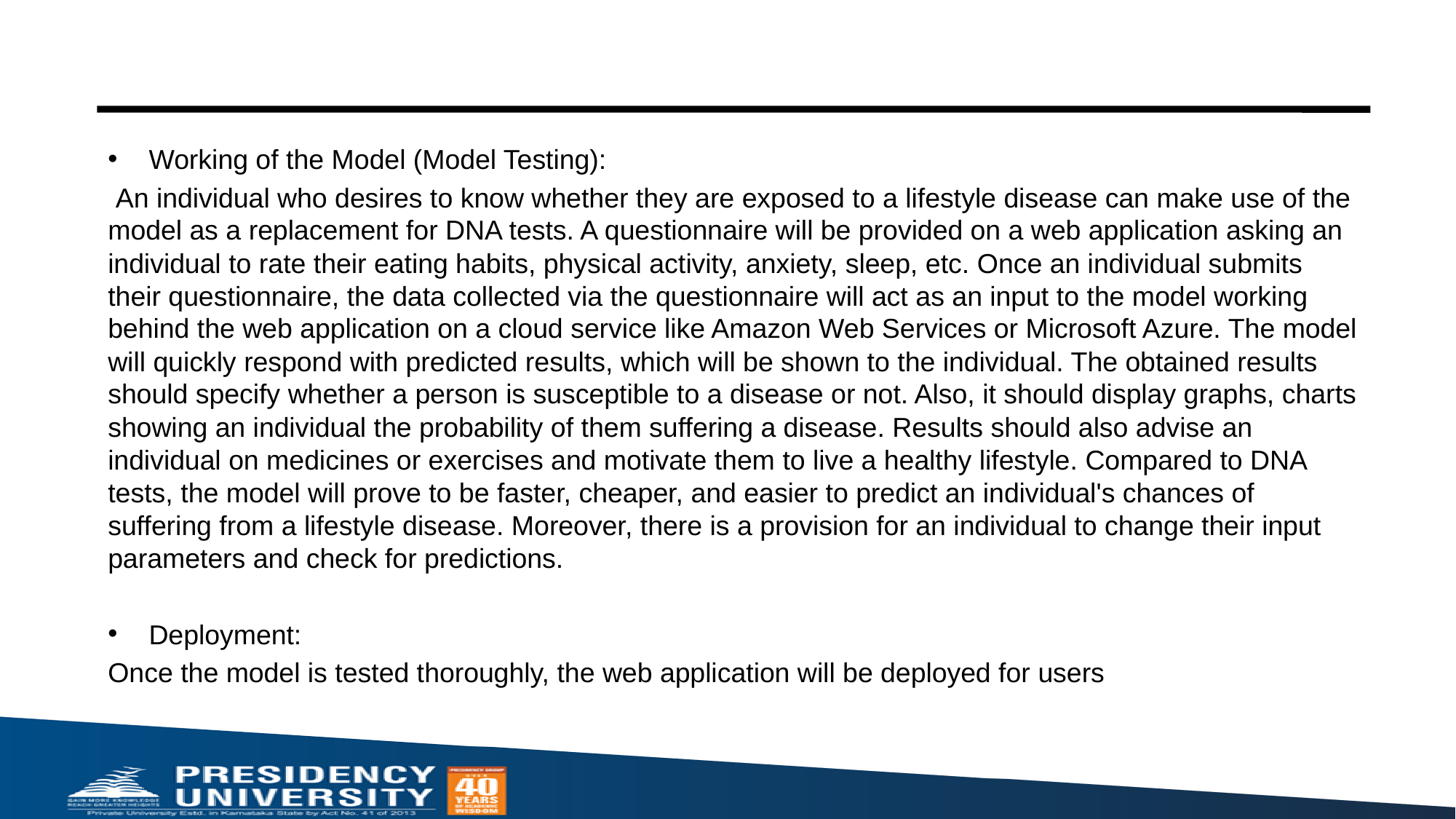

#
Working of the Model (Model Testing):
 An individual who desires to know whether they are exposed to a lifestyle disease can make use of the model as a replacement for DNA tests. A questionnaire will be provided on a web application asking an individual to rate their eating habits, physical activity, anxiety, sleep, etc. Once an individual submits their questionnaire, the data collected via the questionnaire will act as an input to the model working behind the web application on a cloud service like Amazon Web Services or Microsoft Azure. The model will quickly respond with predicted results, which will be shown to the individual. The obtained results should specify whether a person is susceptible to a disease or not. Also, it should display graphs, charts showing an individual the probability of them suffering a disease. Results should also advise an individual on medicines or exercises and motivate them to live a healthy lifestyle. Compared to DNA tests, the model will prove to be faster, cheaper, and easier to predict an individual's chances of suffering from a lifestyle disease. Moreover, there is a provision for an individual to change their input parameters and check for predictions.

Deployment:
Once the model is tested thoroughly, the web application will be deployed for users